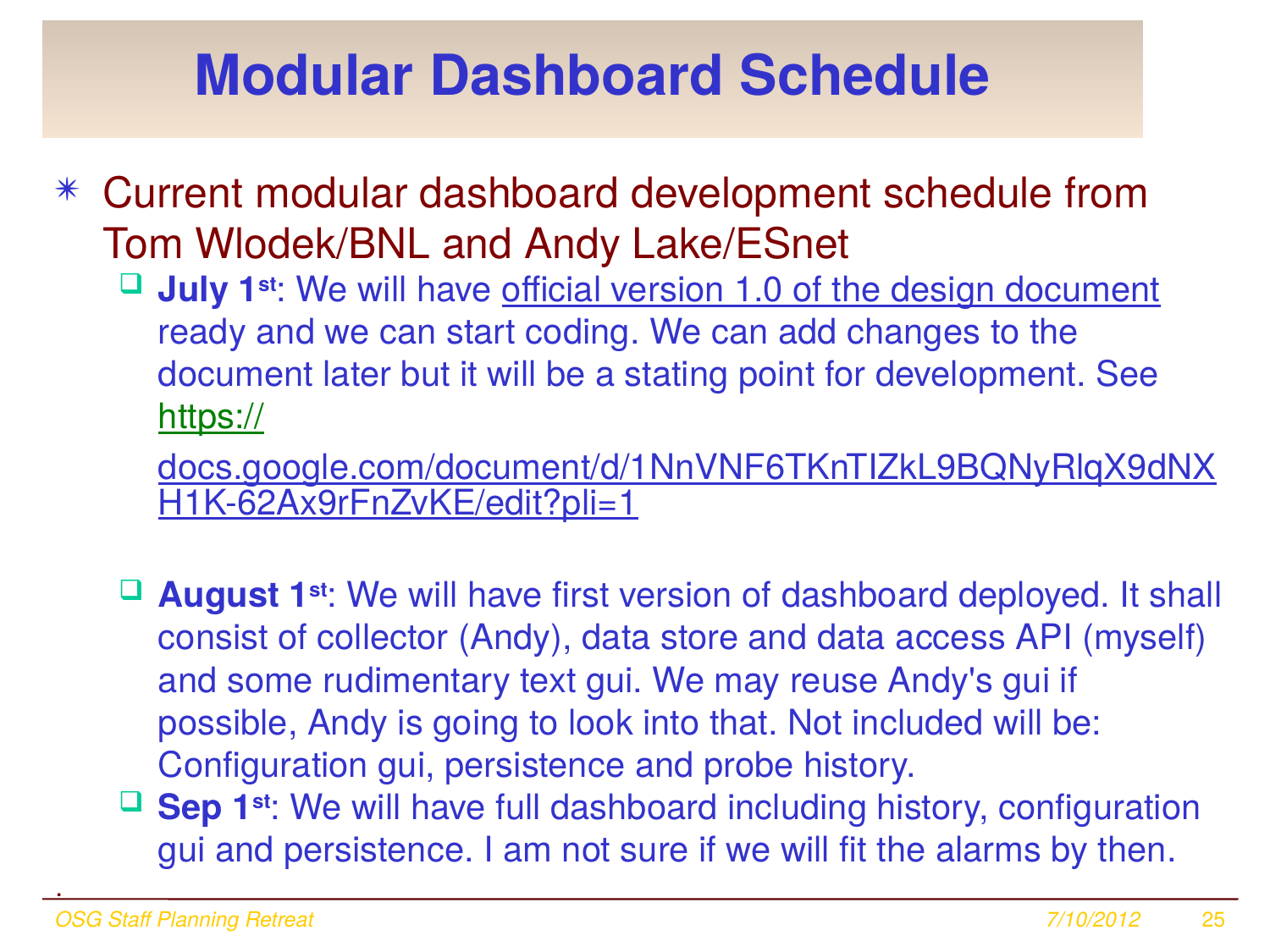

# Modular Dashboard Schedule
Current modular dashboard development schedule from Tom Wlodek/BNL and Andy Lake/ESnet
July 1st: We will have official version 1.0 of the design document ready and we can start coding. We can add changes to the document later but it will be a stating point for development. See https://docs.google.com/document/d/1NnVNF6TKnTIZkL9BQNyRlqX9dNXH1K-62Ax9rFnZvKE/edit?pli=1
August 1st: We will have first version of dashboard deployed. It shall consist of collector (Andy), data store and data access API (myself) and some rudimentary text gui. We may reuse Andy's gui if possible, Andy is going to look into that. Not included will be:  Configuration gui, persistence and probe history.
Sep 1st: We will have full dashboard including history, configuration gui and persistence. I am not sure if we will fit the alarms by then.
.

OSG Staff Planning Retreat
7/10/2012
25